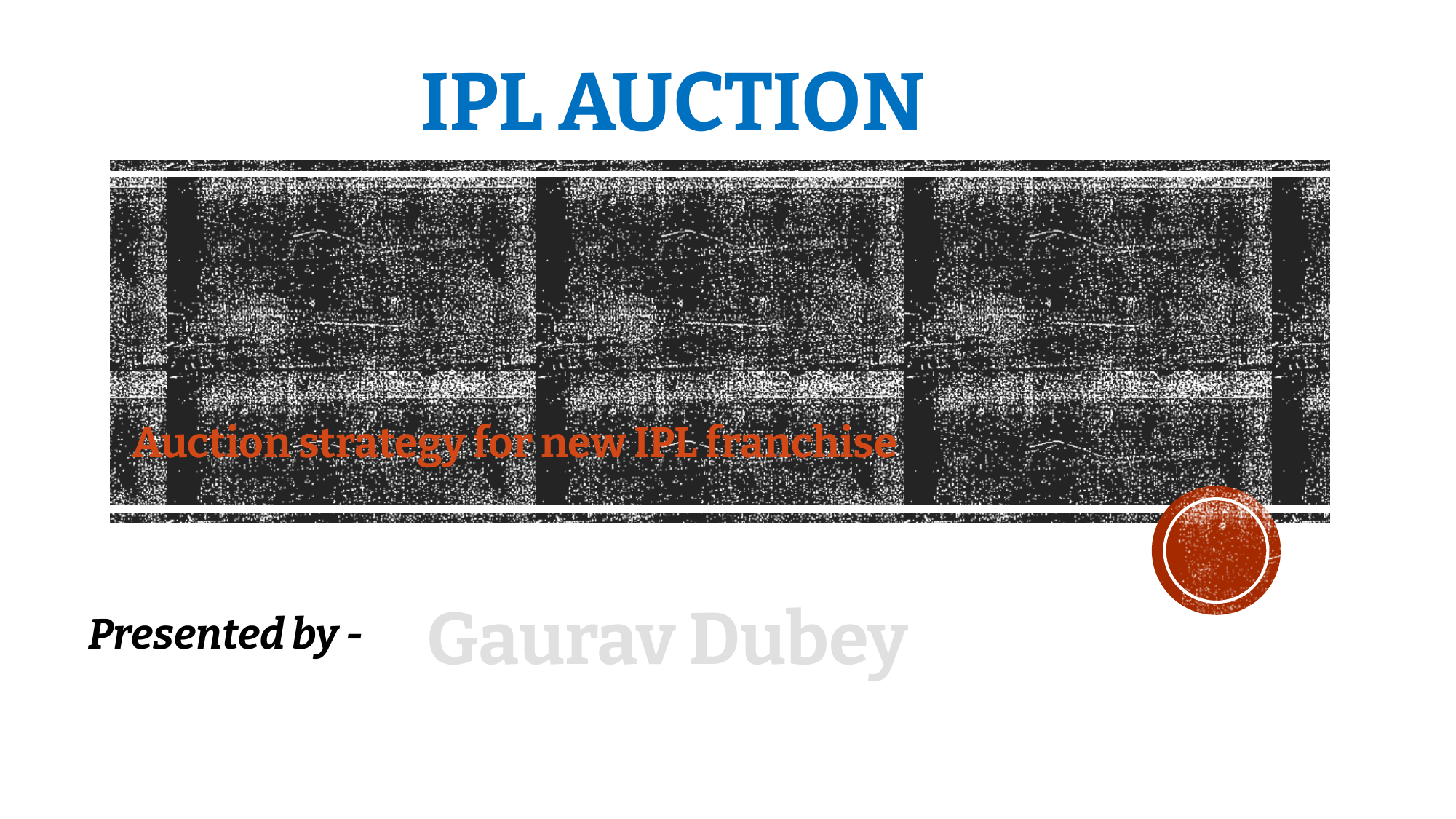

IPL AUCTION
#
Auction strategy for new IPL franchise
Gaurav Dubey
Presented by -